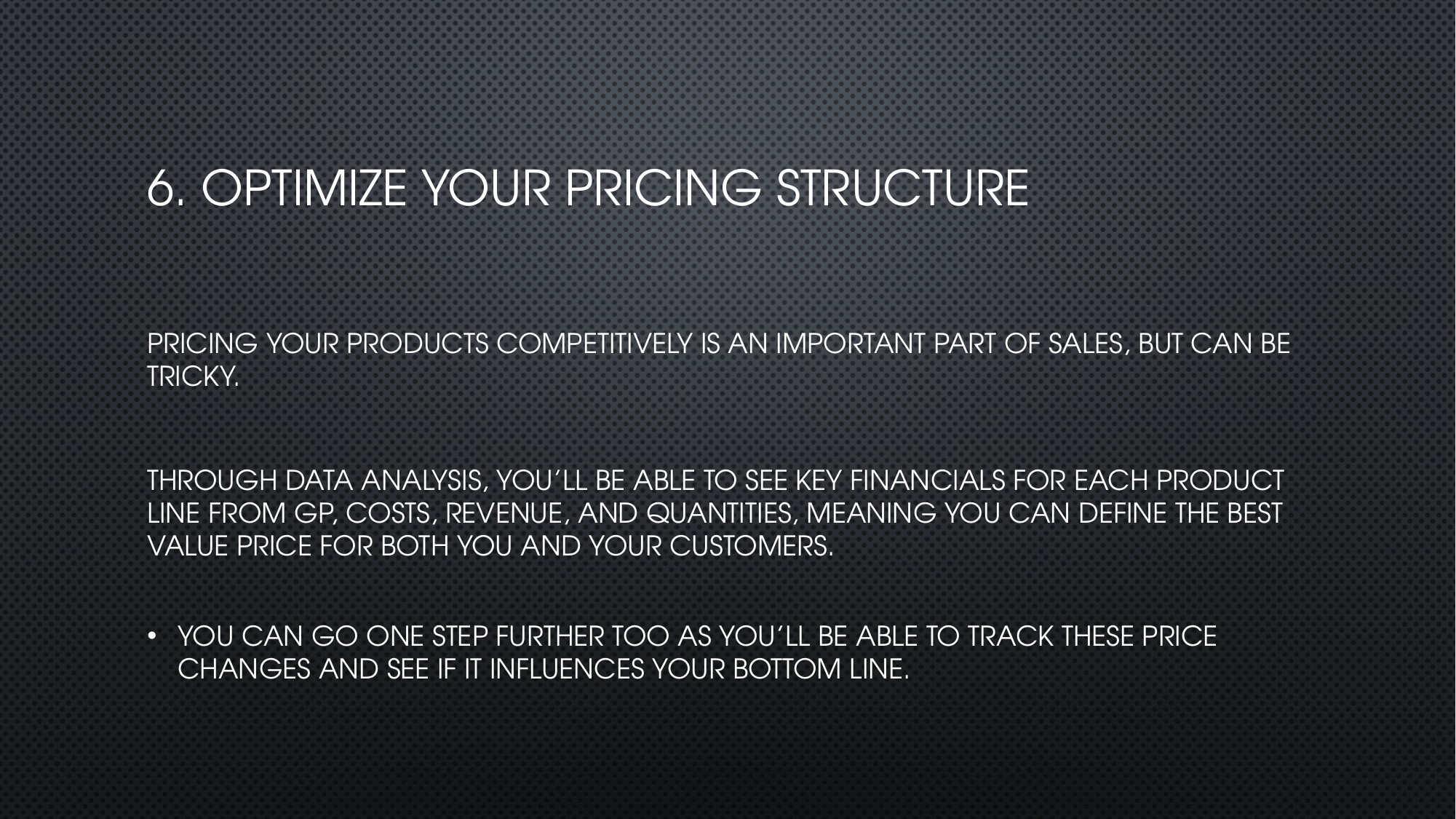

# 6. Optimize your pricing structure
Pricing your products competitively is an important part of sales, but can be tricky.

Through data analysis, you’ll be able to see key financials for each product line from GP, costs, revenue, and quantities, meaning you can define the best value price for both you and your customers.

You can go one step further too as you’ll be able to track these price changes and see if it influences your bottom line.